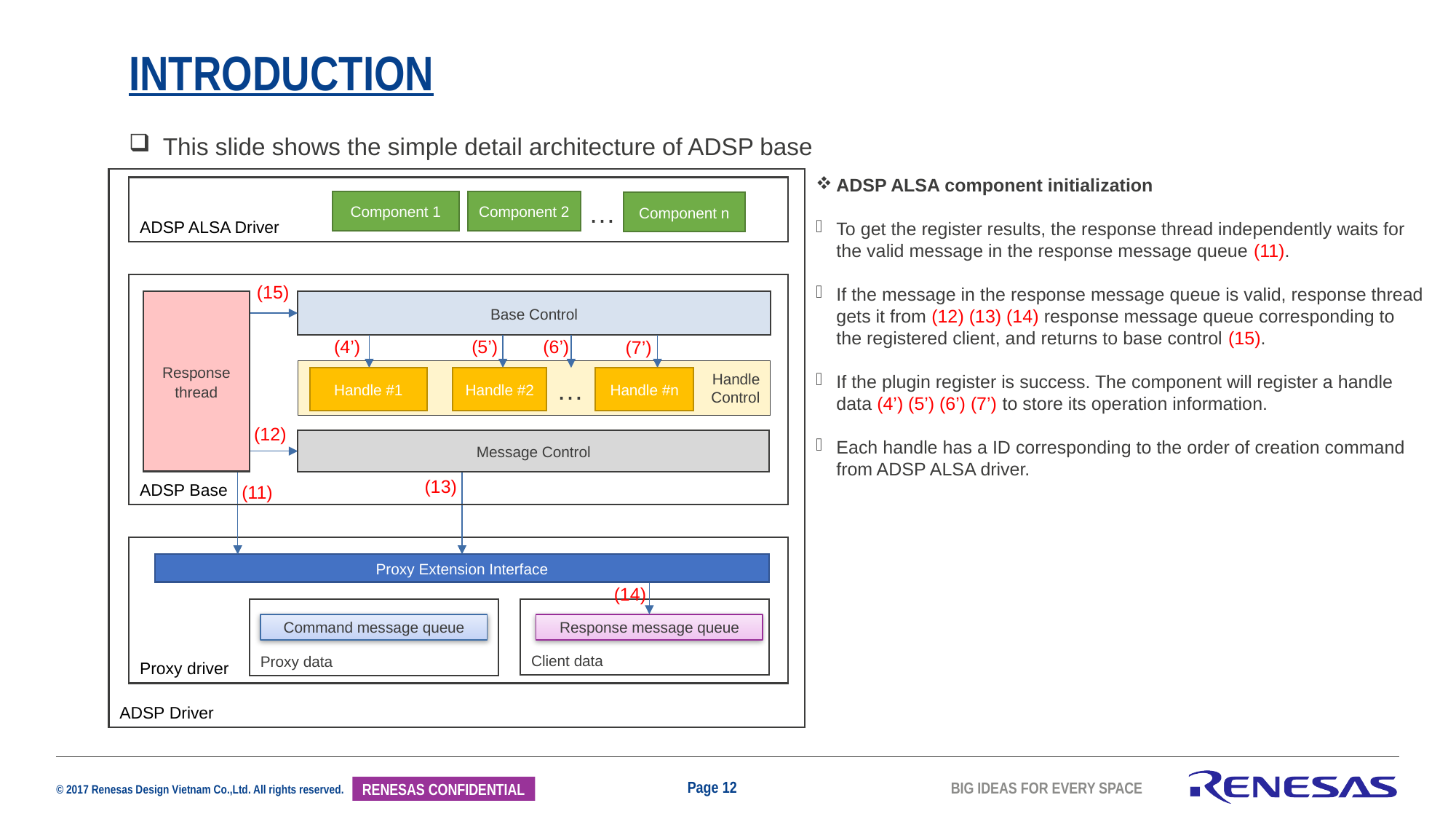

# INTRODUCTION
This slide shows the simple detail architecture of ADSP base
ADSP Driver
ADSP ALSA component initialization

To get the register results, the response thread independently waits for the valid message in the response message queue (11).

If the message in the response message queue is valid, response thread gets it from (12) (13) (14) response message queue corresponding to the registered client, and returns to base control (15).

If the plugin register is success. The component will register a handle data (4’) (5’) (6’) (7’) to store its operation information.

Each handle has a ID corresponding to the order of creation command from ADSP ALSA driver.
ADSP ALSA Driver
…
Component 1
Component 2
Component n
ADSP Base
(15)
Response thread
Base Control
(4’)
(5’)
(6’)
(7’)
Handle
Control
Handle
Control
Handle #1
Handle #2
Handle #n
…
(12)
Message Control
(13)
(11)
Proxy driver
Proxy Extension Interface
(14)
Proxy data
Client data
Command message queue
Response message queue
Page 12